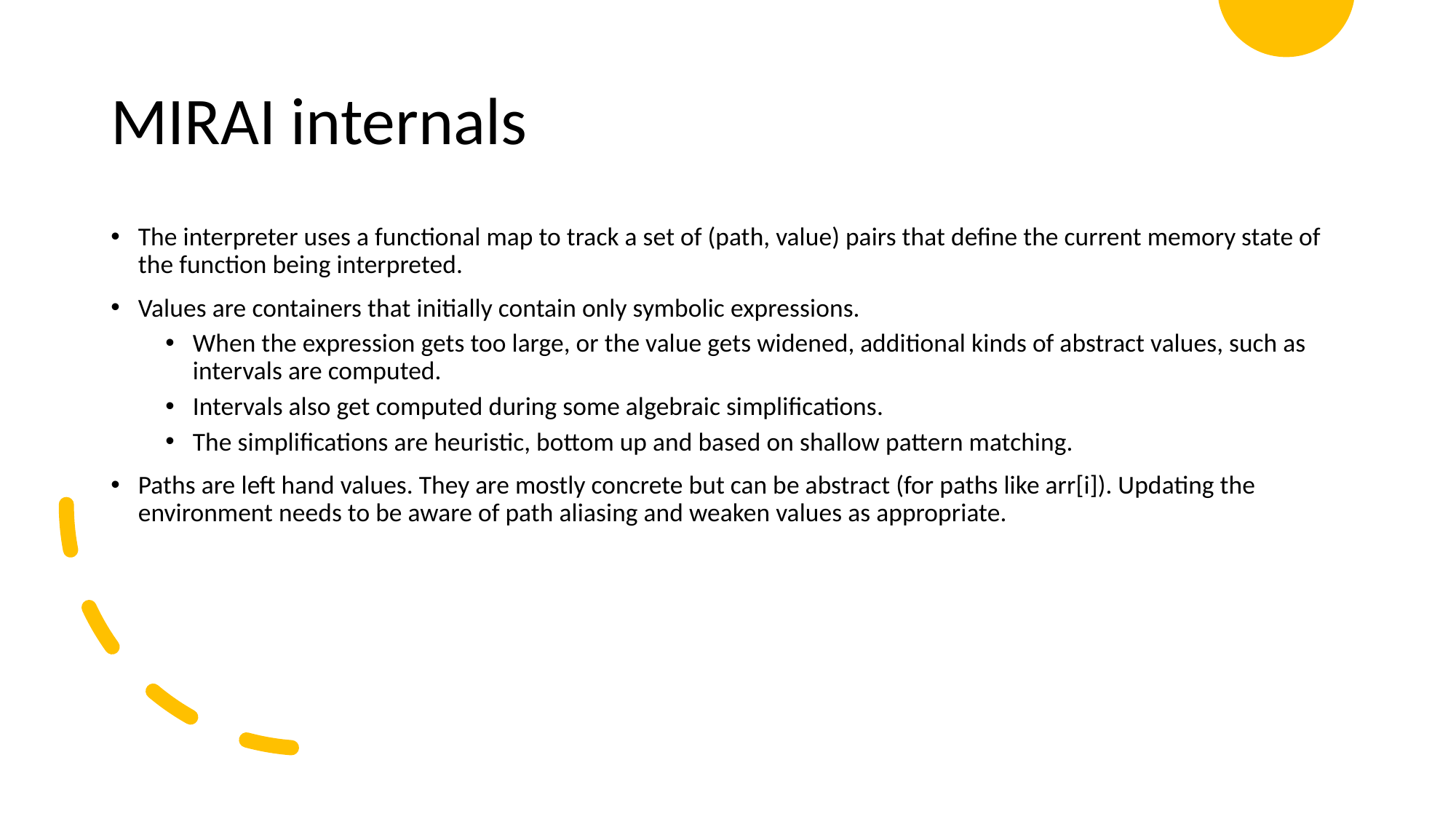

# MIRAI internals
The interpreter uses a functional map to track a set of (path, value) pairs that define the current memory state of the function being interpreted.
Values are containers that initially contain only symbolic expressions.
When the expression gets too large, or the value gets widened, additional kinds of abstract values, such as intervals are computed.
Intervals also get computed during some algebraic simplifications.
The simplifications are heuristic, bottom up and based on shallow pattern matching.
Paths are left hand values. They are mostly concrete but can be abstract (for paths like arr[i]). Updating the environment needs to be aware of path aliasing and weaken values as appropriate.